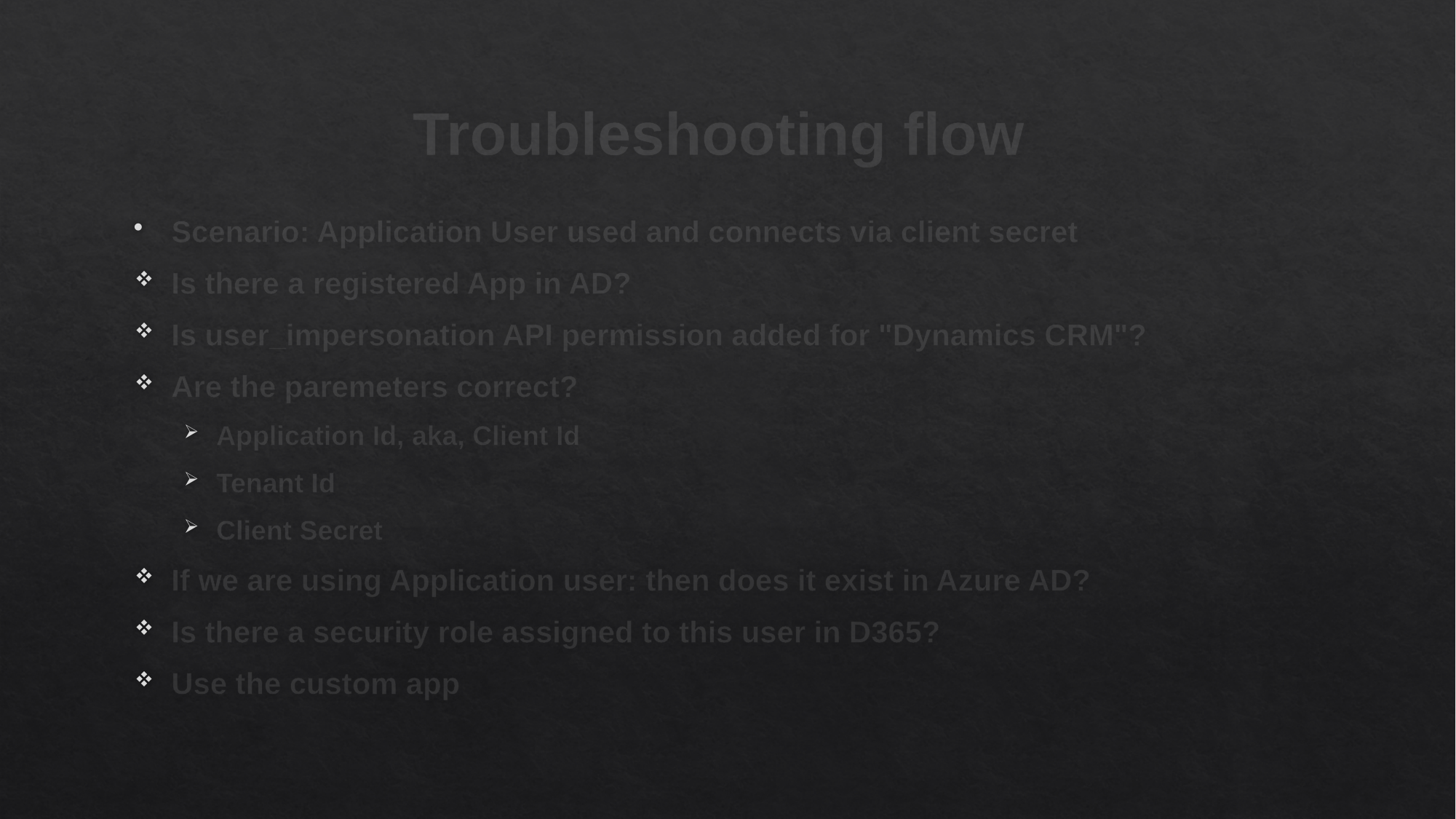

# Troubleshooting flow
Scenario: Application User used and connects via client secret
Is there a registered App in AD?
Is user_impersonation API permission added for "Dynamics CRM"?
Are the paremeters correct?
Application Id, aka, Client Id
Tenant Id
Client Secret
If we are using Application user: then does it exist in Azure AD?
Is there a security role assigned to this user in D365?
Use the custom app